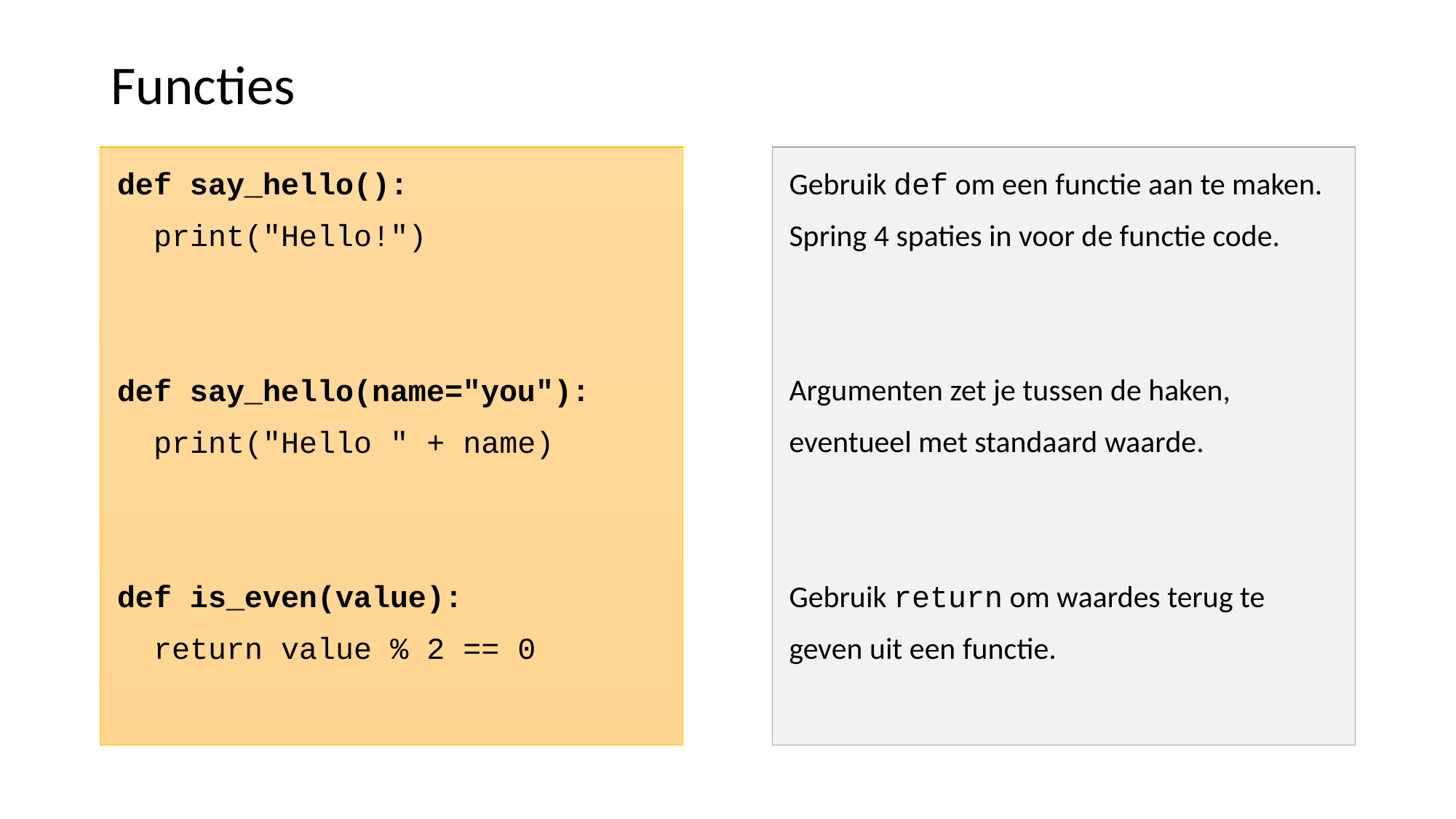

# Functies
def say_hello():
  print("Hello!")

def say_hello(name="you"):
  print("Hello " + name)

def is_even(value):
  return value % 2 == 0

Gebruik def om een functie aan te maken.
Spring 4 spaties in voor de functie code.

Argumenten zet je tussen de haken,
eventueel met standaard waarde.

Gebruik return om waardes terug te
geven uit een functie.